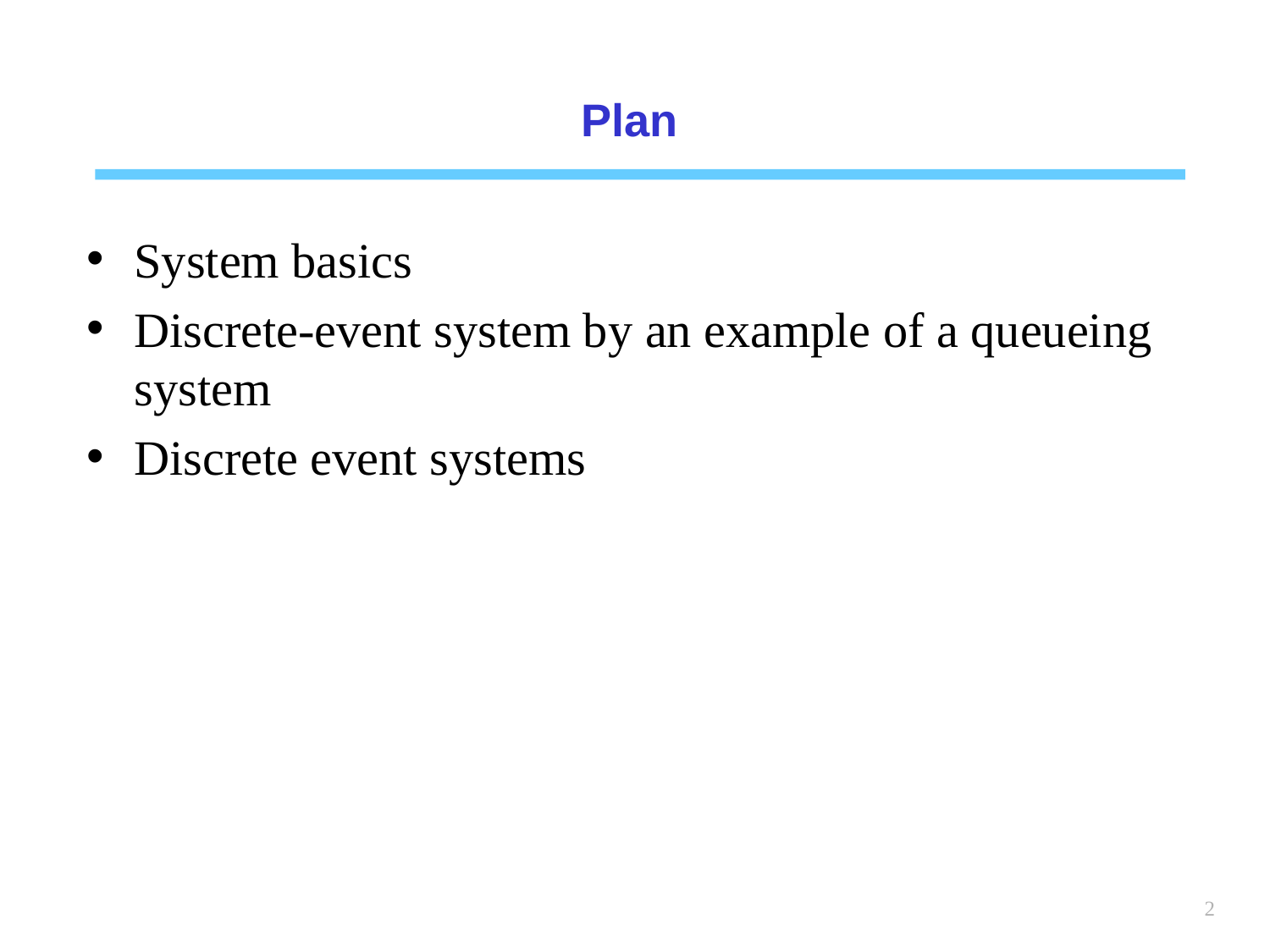

Plan

System basics
Discrete-event system by an example of a queueing system
Discrete event systems

2